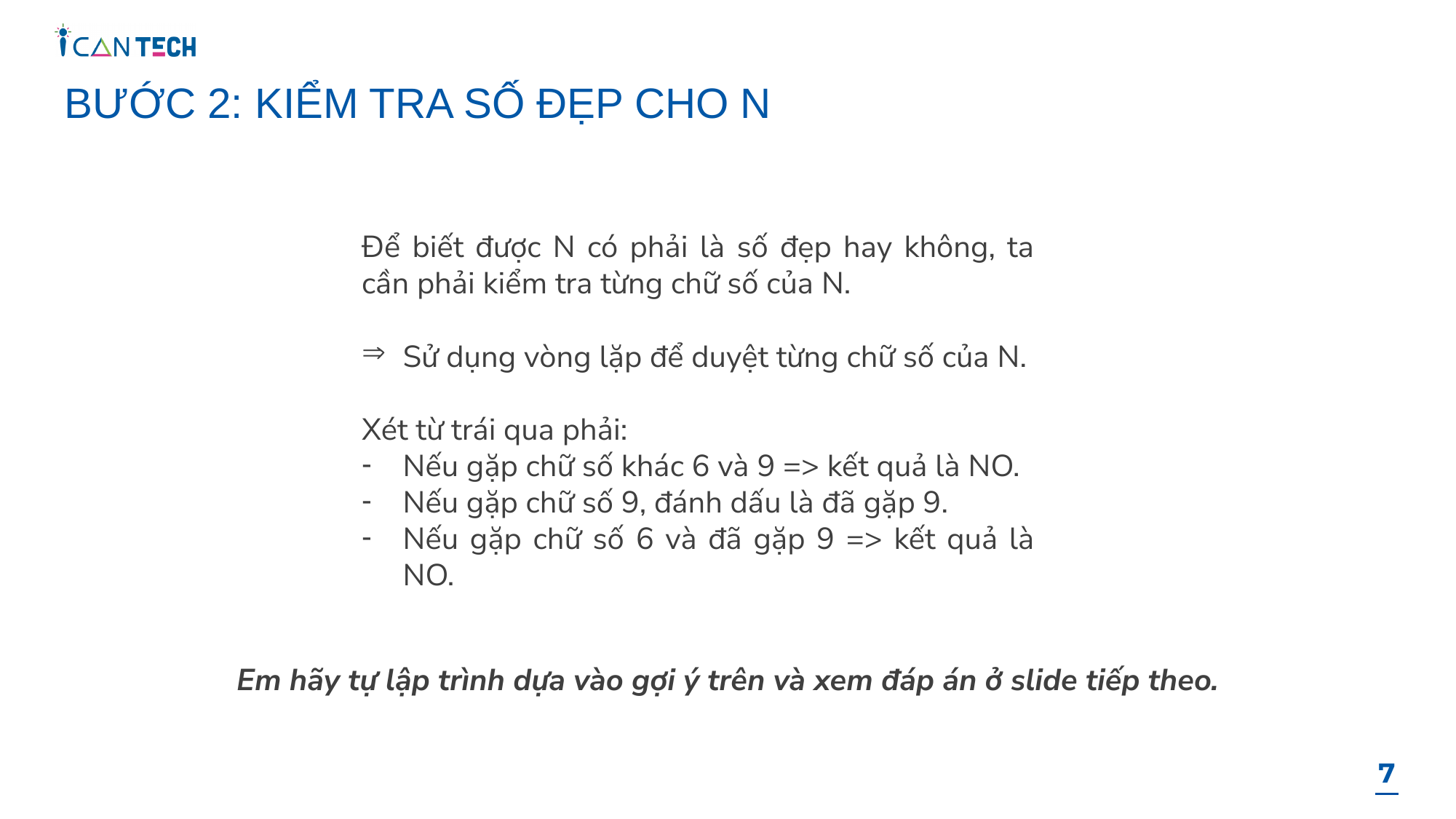

# BƯỚC 2: KIỂM TRA SỐ ĐẸP CHO N
Để biết được N có phải là số đẹp hay không, ta cần phải kiểm tra từng chữ số của N.

Sử dụng vòng lặp để duyệt từng chữ số của N.

Xét từ trái qua phải:
Nếu gặp chữ số khác 6 và 9 => kết quả là NO.
Nếu gặp chữ số 9, đánh dấu là đã gặp 9.
Nếu gặp chữ số 6 và đã gặp 9 => kết quả là NO.
Em hãy tự lập trình dựa vào gợi ý trên và xem đáp án ở slide tiếp theo.
7